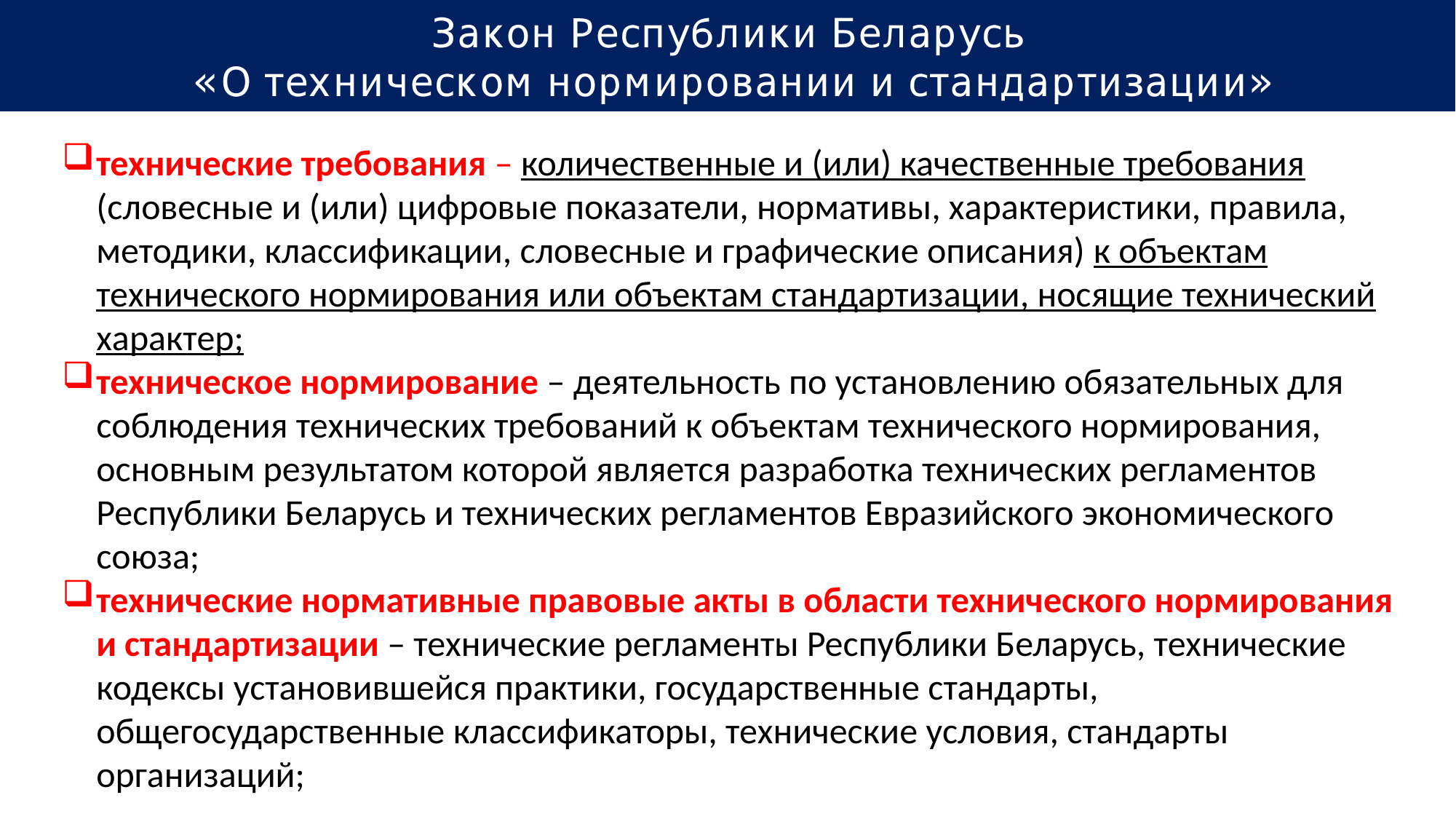

Закон Республики Беларусь
«О техническом нормировании и стандартизации»

технические требования – количественные и (или) качественные требования (словесные и (или) цифровые показатели, нормативы, характеристики, правила, методики, классификации, словесные и графические описания) к объектам технического нормирования или объектам стандартизации, носящие технический характер;
техническое нормирование – деятельность по установлению обязательных для соблюдения технических требований к объектам технического нормирования, основным результатом которой является разработка технических регламентов Республики Беларусь и технических регламентов Евразийского экономического союза;
технические нормативные правовые акты в области технического нормирования и стандартизации – технические регламенты Республики Беларусь, технические кодексы установившейся практики, государственные стандарты, общегосударственные классификаторы, технические условия, стандарты организаций;